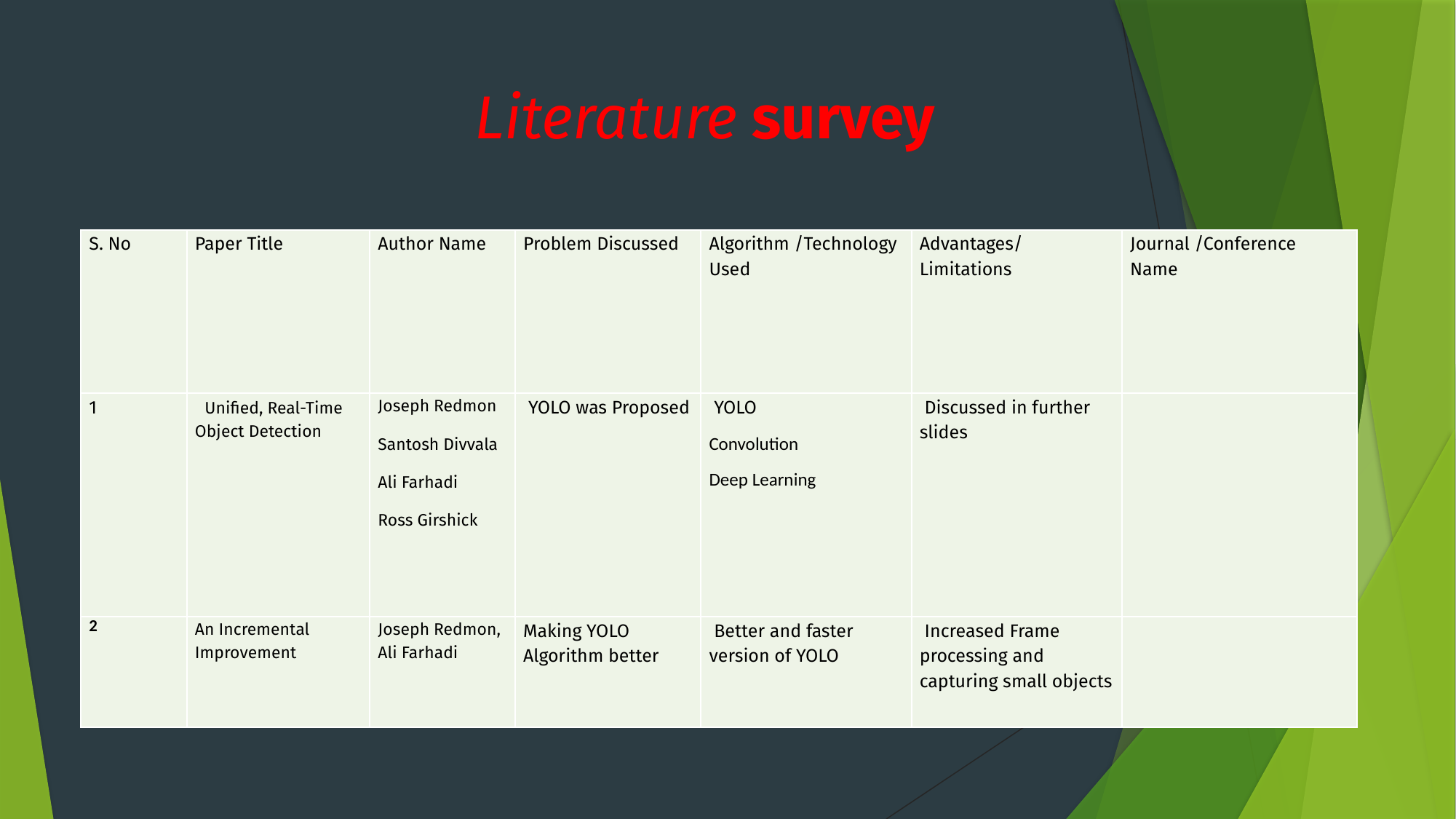

# Literature survey
| S. No | Paper Title | Author Name | Problem Discussed | Algorithm /Technology Used | Advantages/Limitations | Journal /Conference Name |
| --- | --- | --- | --- | --- | --- | --- |
| 1 | Unified, Real-Time Object Detection | Joseph Redmon Santosh Divvala Ali Farhadi Ross Girshick | YOLO was Proposed | YOLO Convolution Deep Learning | Discussed in further slides |  |
| 2 | An Incremental Improvement | Joseph Redmon, Ali Farhadi | Making YOLO Algorithm better | Better and faster version of YOLO | Increased Frame processing and capturing small objects |  |